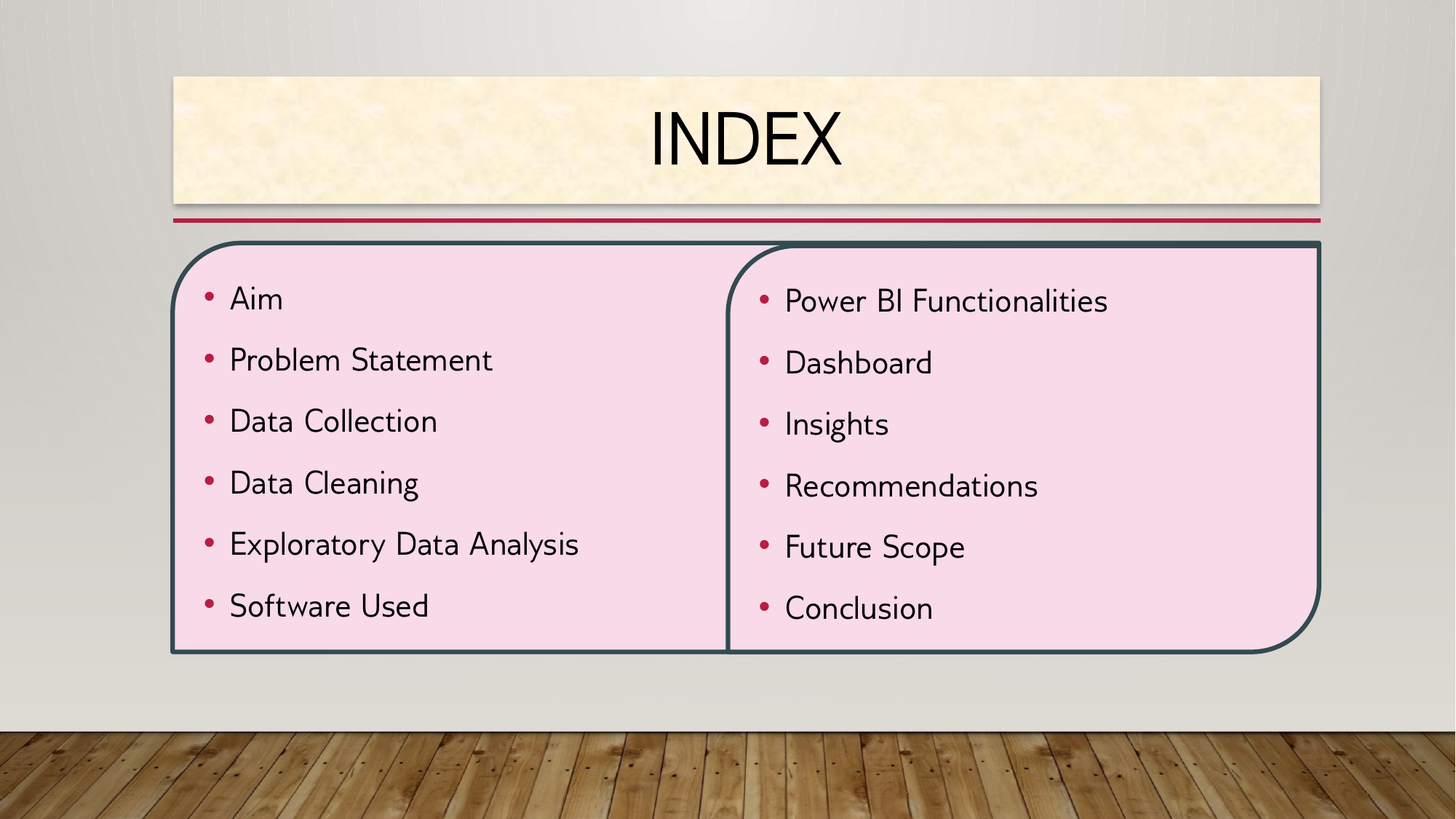

# INDEX

Aim
Problem Statement
Data Collection
Data Cleaning
Exploratory Data Analysis
Software Used

Power BI Functionalities
Dashboard
Insights
Recommendations
Future Scope
Conclusion